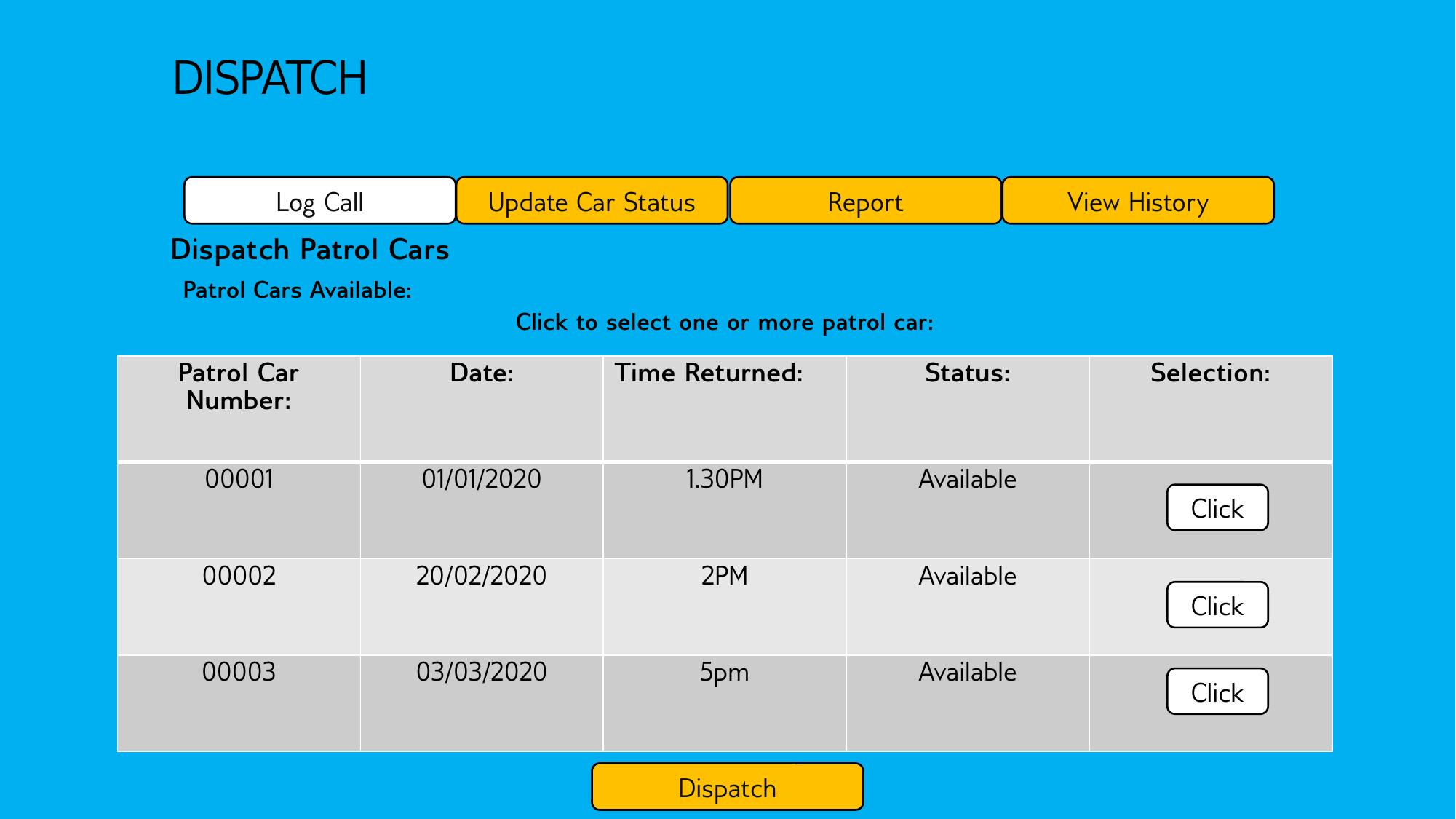

# Dispatch
Log Call
Update Car Status
Report
View History
Dispatch Patrol Cars
Patrol Cars Available:
Click to select one or more patrol car:
| Patrol Car Number: | Date: | Time Returned: | Status: | Selection: |
| --- | --- | --- | --- | --- |
| 00001 | 01/01/2020 | 1.30PM | Available |  |
| 00002 | 20/02/2020 | 2PM | Available |  |
| 00003 | 03/03/2020 | 5pm | Available |  |
Click
Click
Click
Dispatch